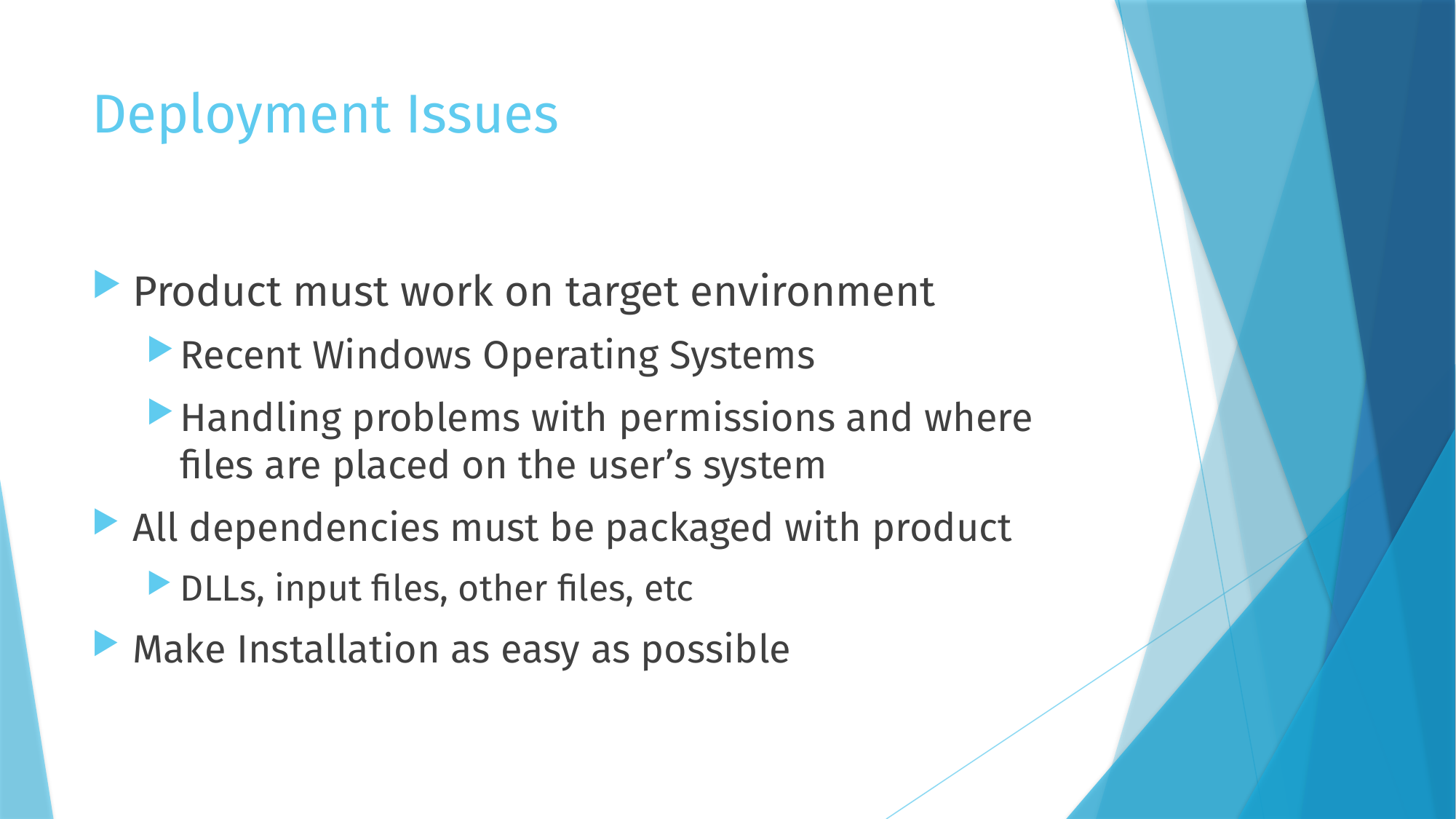

# Deployment Issues
Product must work on target environment
Recent Windows Operating Systems
Handling problems with permissions and where files are placed on the user’s system
All dependencies must be packaged with product
DLLs, input files, other files, etc
Make Installation as easy as possible